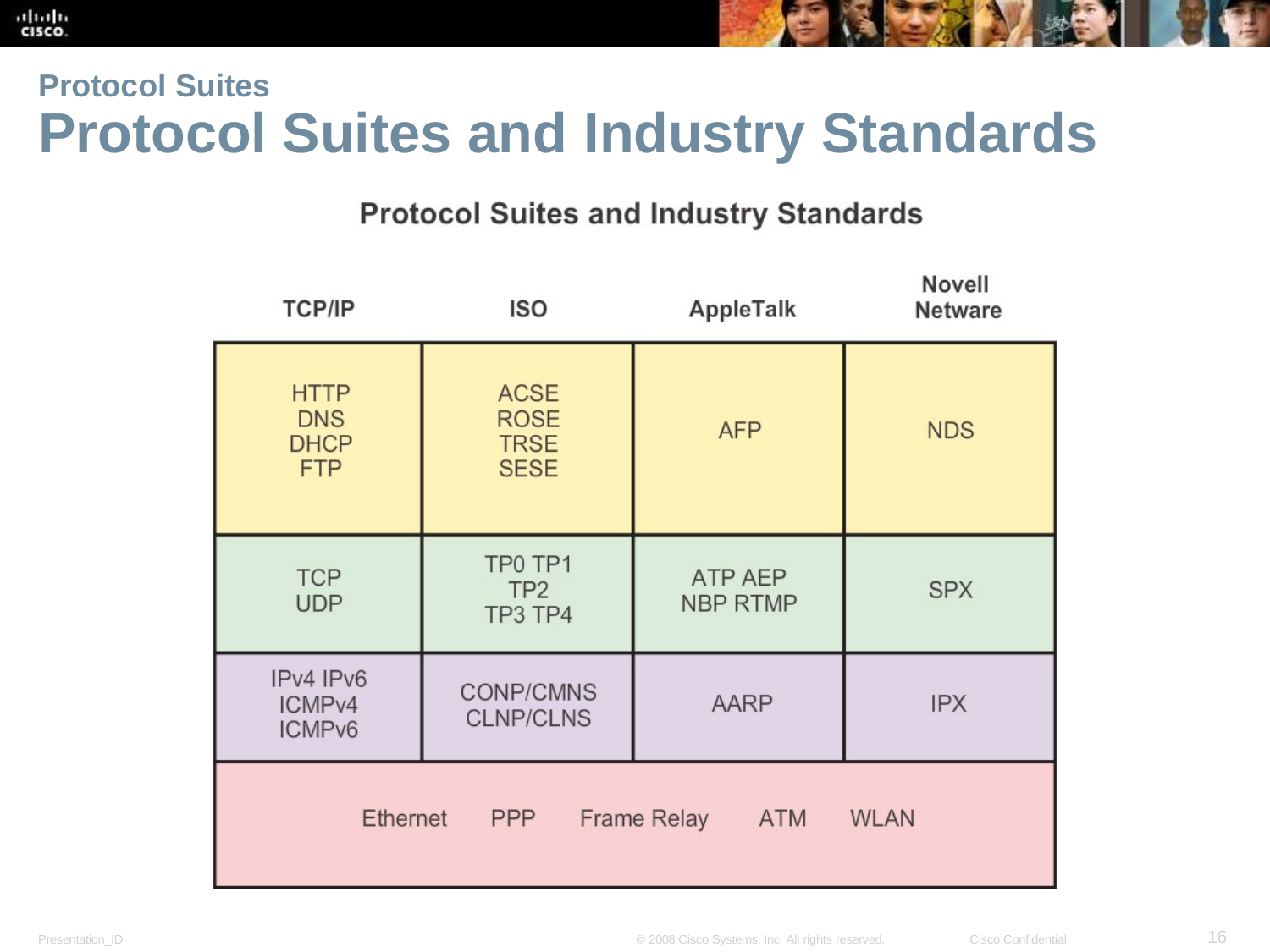

Protocol Suites
# Protocol Suites and Industry Standards

16
Presentation_ID
© 2008 Cisco Systems, Inc. All rights reserved.
Cisco Confidential